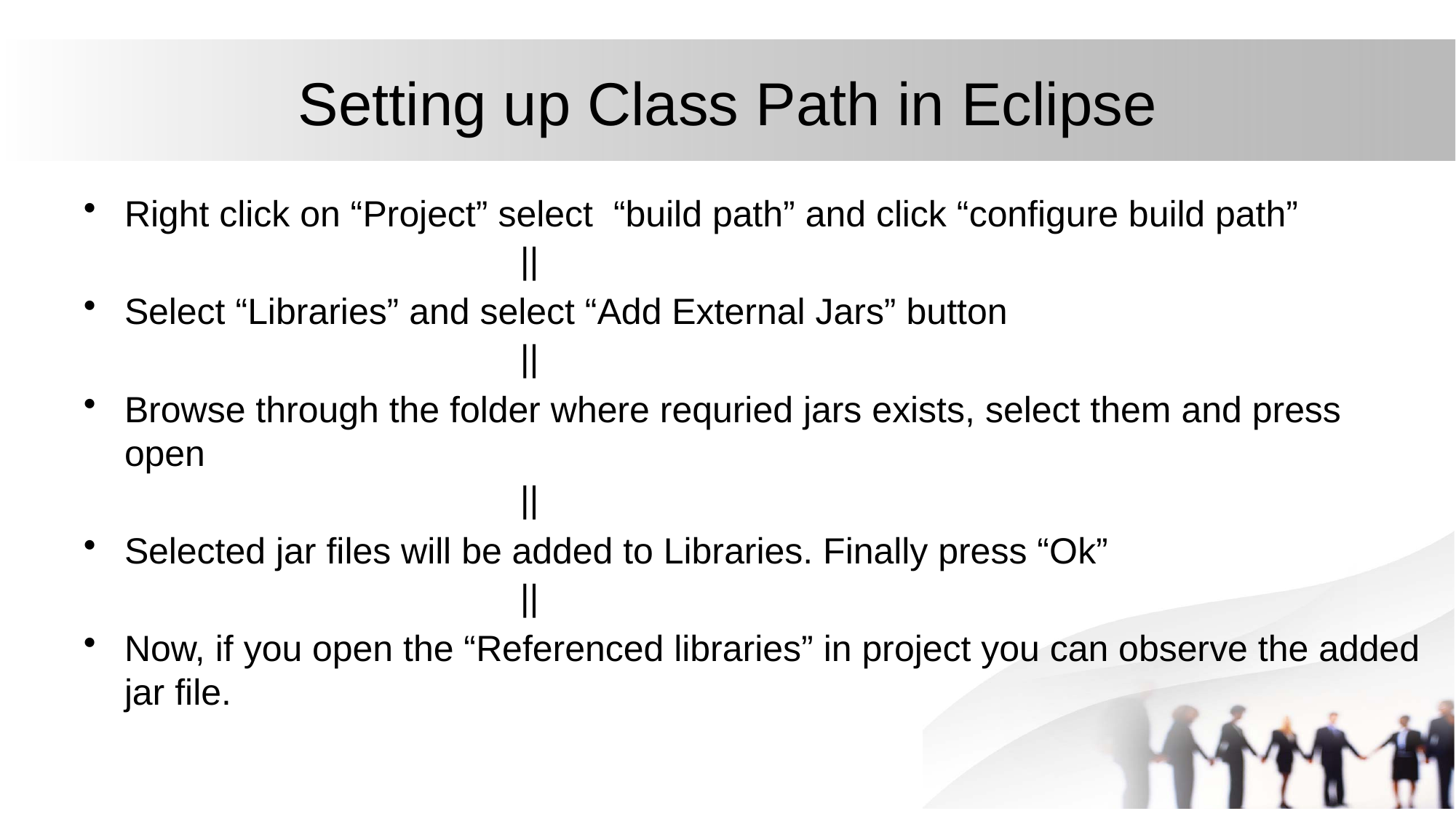

# Setting up Class Path in Eclipse
Right click on “Project” select  “build path” and click “configure build path”
||
Select “Libraries” and select “Add External Jars” button
||
Browse through the folder where requried jars exists, select them and press open
||
Selected jar files will be added to Libraries. Finally press “Ok”
||
Now, if you open the “Referenced libraries” in project you can observe the added jar file.